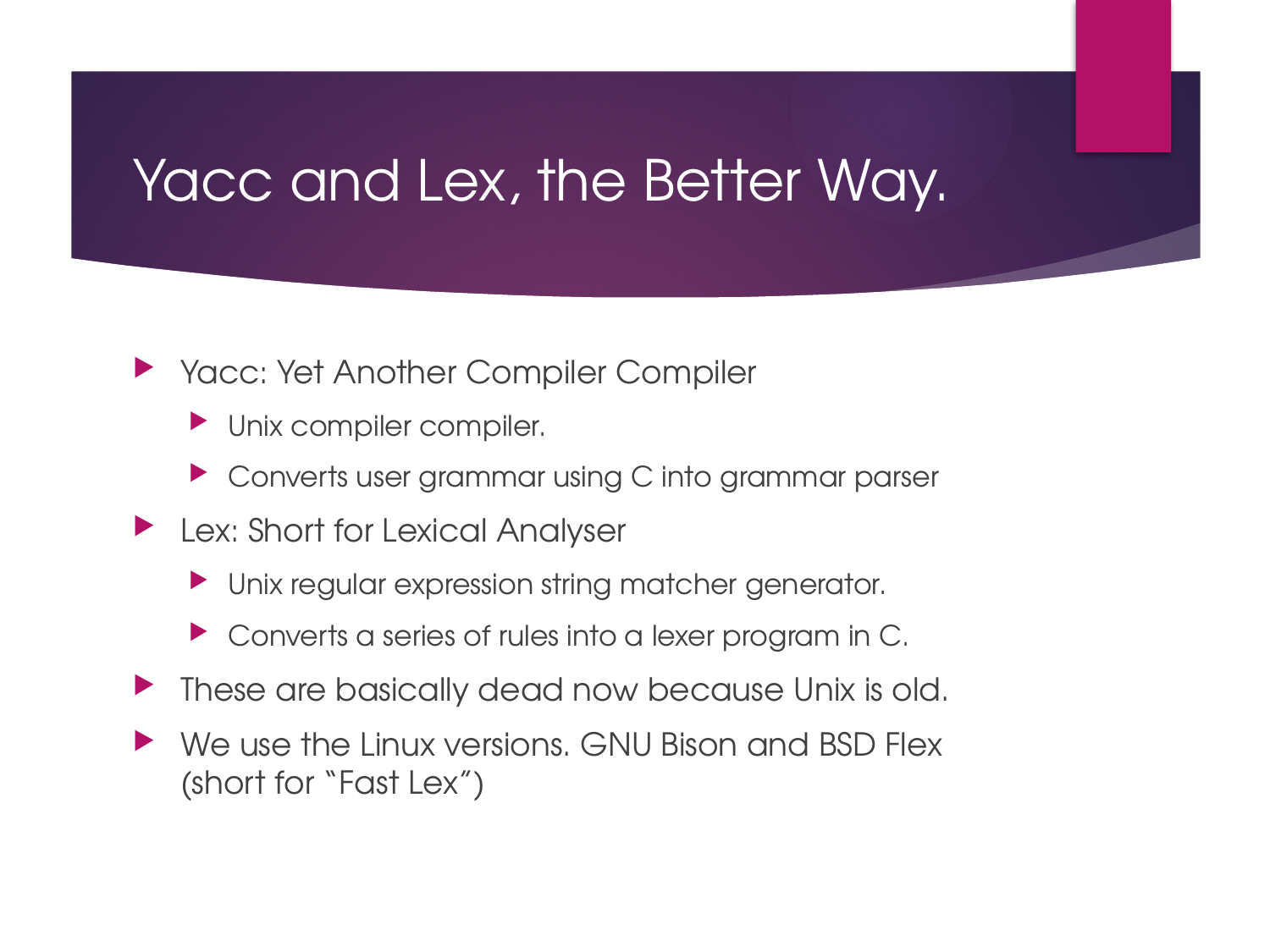

# Yacc and Lex, the Better Way.
Yacc: Yet Another Compiler Compiler
Unix compiler compiler.
Converts user grammar using C into grammar parser
Lex: Short for Lexical Analyser
Unix regular expression string matcher generator.
Converts a series of rules into a lexer program in C.
These are basically dead now because Unix is old.
We use the Linux versions. GNU Bison and BSD Flex (short for “Fast Lex”)